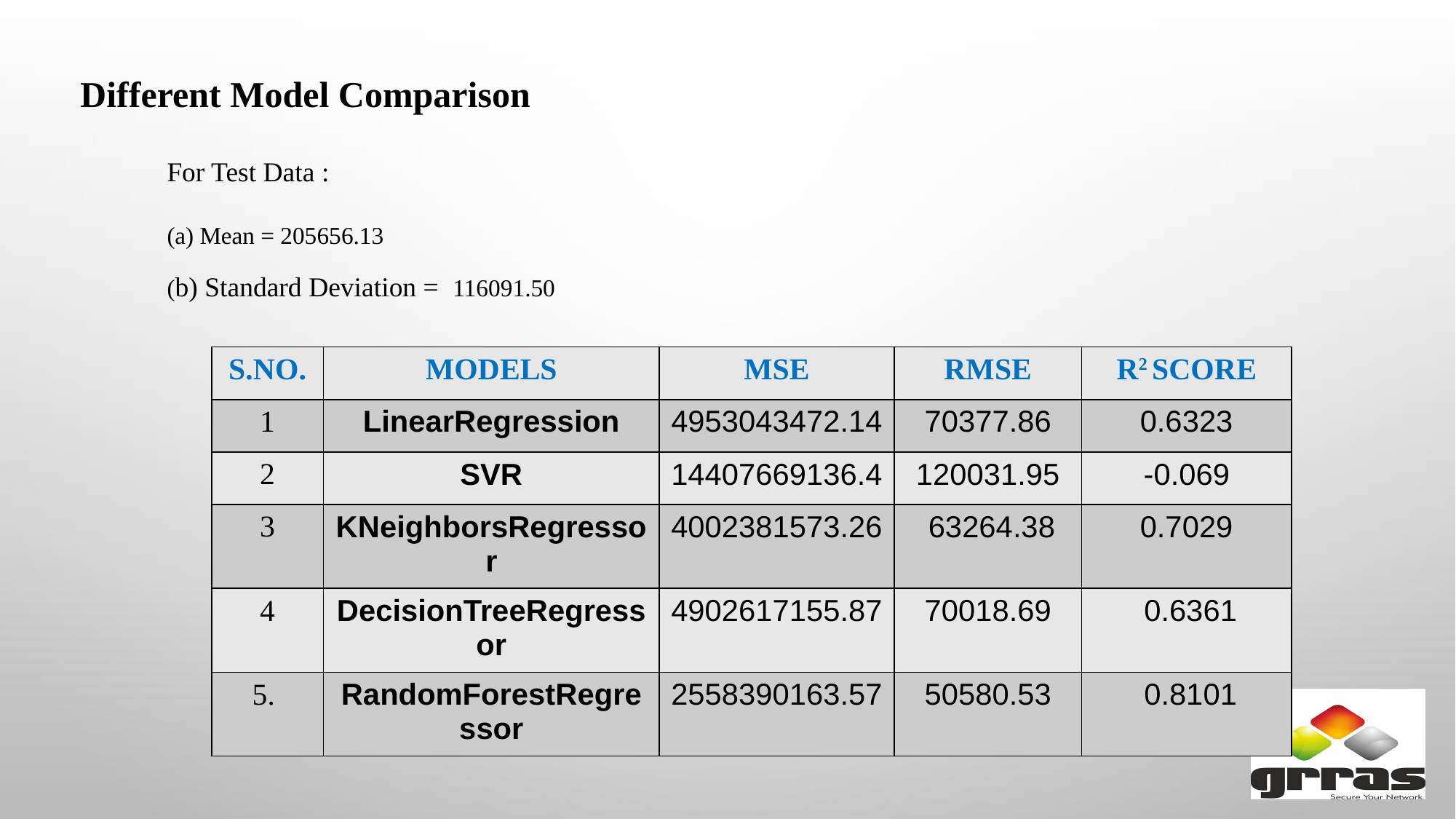

Different Model Comparison
For Test Data :

(a) Mean = 205656.13

(b) Standard Deviation =  116091.50
| S.NO. | MODELS | MSE | RMSE | R2 SCORE |
| --- | --- | --- | --- | --- |
| 1 | LinearRegression | 4953043472.14 | 70377.86 | 0.6323 |
| 2 | SVR | 14407669136.4 | 120031.95 | -0.069 |
| 3 | KNeighborsRegressor | 4002381573.26 | 63264.38 | 0.7029 |
| 4 | DecisionTreeRegressor | 4902617155.87 | 70018.69 | 0.6361 |
| 5. | RandomForestRegressor | 2558390163.57 | 50580.53 | 0.8101 |